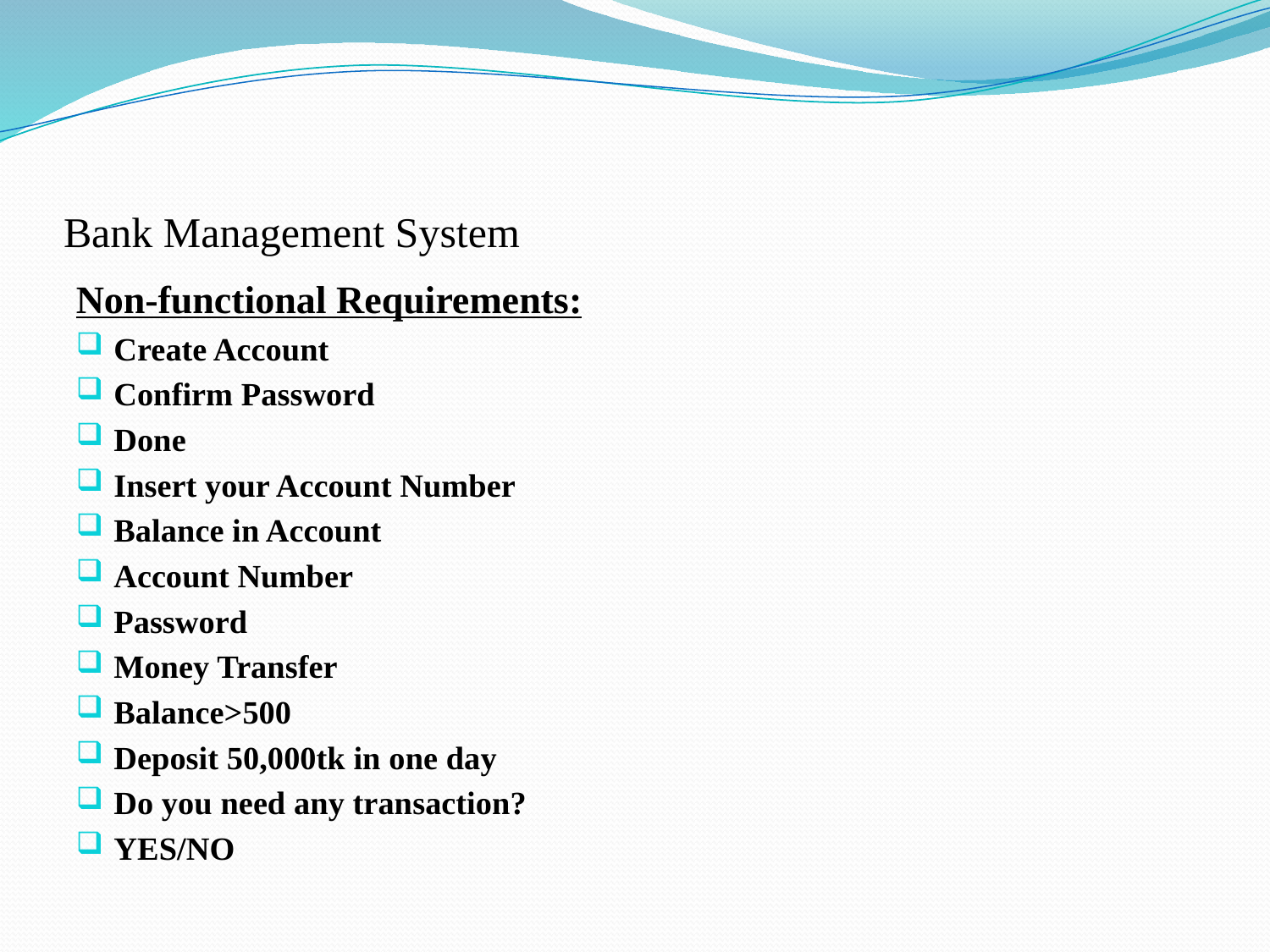

# Bank Management System
Non-functional Requirements:
Create Account
Confirm Password
Done
Insert your Account Number
Balance in Account
Account Number
Password
Money Transfer
Balance>500
Deposit 50,000tk in one day
Do you need any transaction?
YES/NO